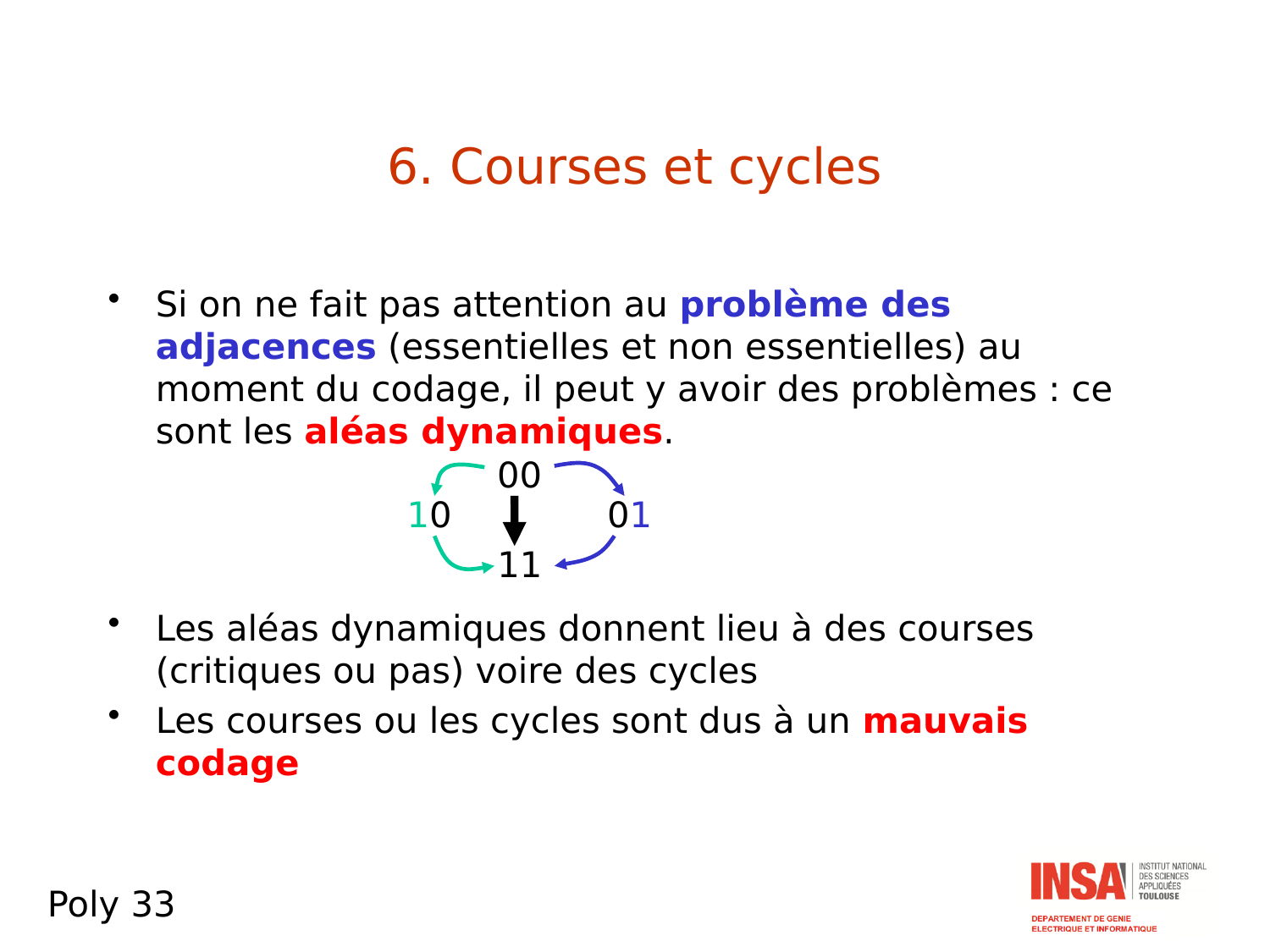

# 6. Courses et cycles
Si on ne fait pas attention au problème des adjacences (essentielles et non essentielles) au moment du codage, il peut y avoir des problèmes : ce sont les aléas dynamiques.

Les aléas dynamiques donnent lieu à des courses (critiques ou pas) voire des cycles
Les courses ou les cycles sont dus à un mauvais codage

00

10
01

11

Poly 33